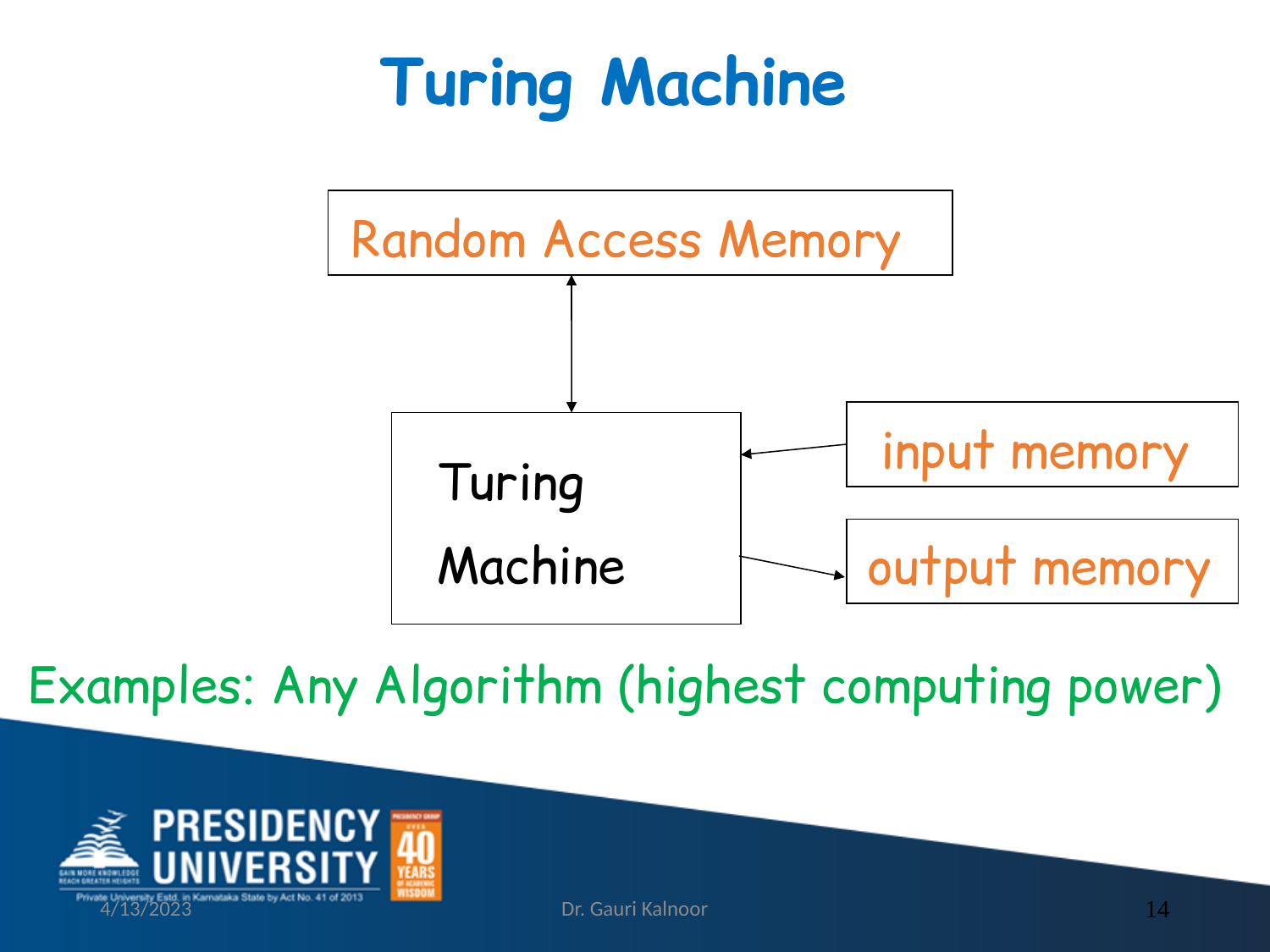

Turing Machine

Random Access Memory

input memory
Turing
Machine

output memory

Examples: Any Algorithm (highest computing power)
4/13/2023
Dr. Gauri Kalnoor
14